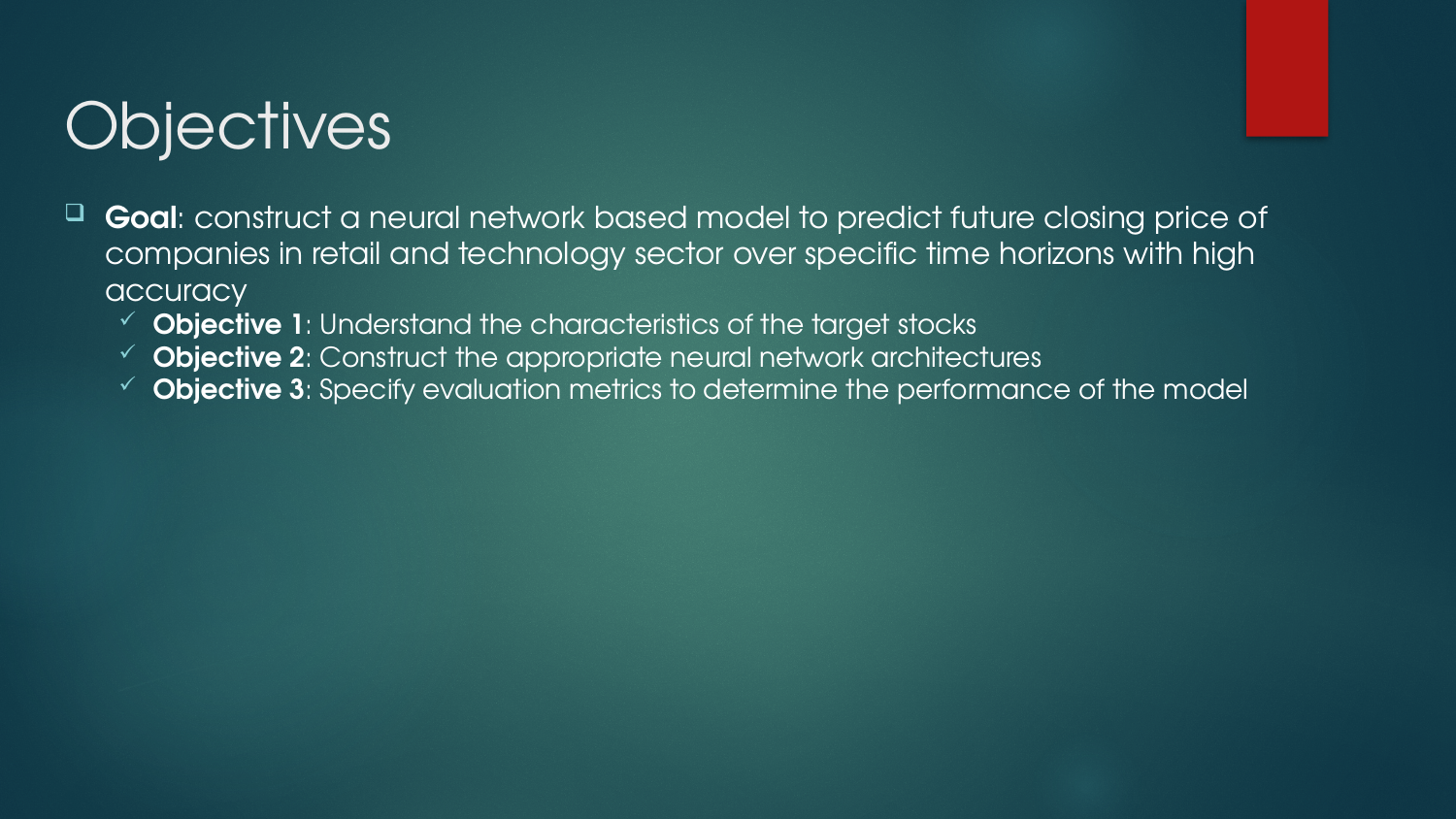

# Objectives
Goal: construct a neural network based model to predict future closing price of companies in retail and technology sector over specific time horizons with high accuracy
Objective 1: Understand the characteristics of the target stocks
Objective 2: Construct the appropriate neural network architectures
Objective 3: Specify evaluation metrics to determine the performance of the model